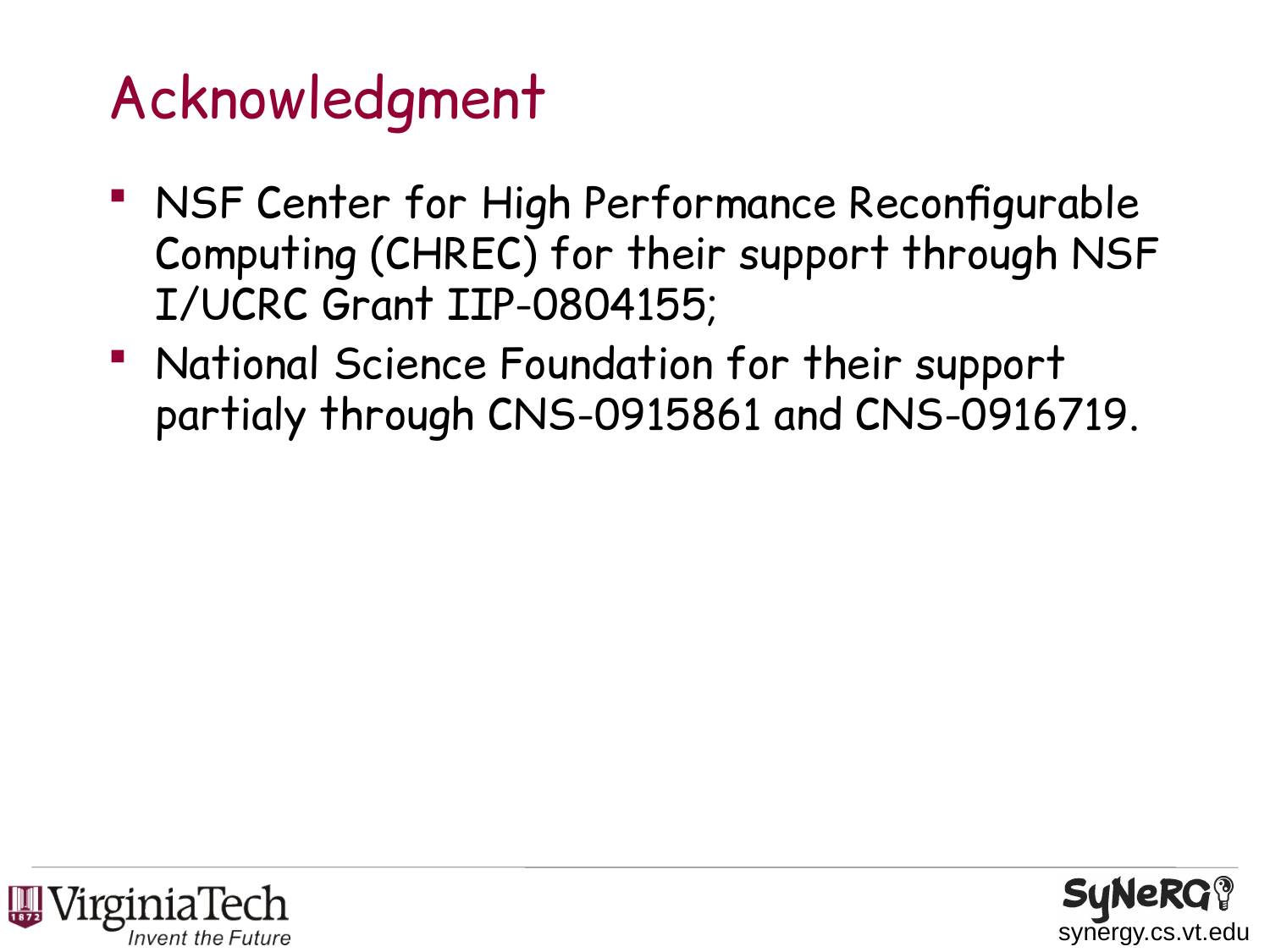

# Acknowledgment
NSF Center for High Performance Reconﬁgurable Computing (CHREC) for their support through NSF I/UCRC Grant IIP-0804155;
National Science Foundation for their support partialy through CNS-0915861 and CNS-0916719.